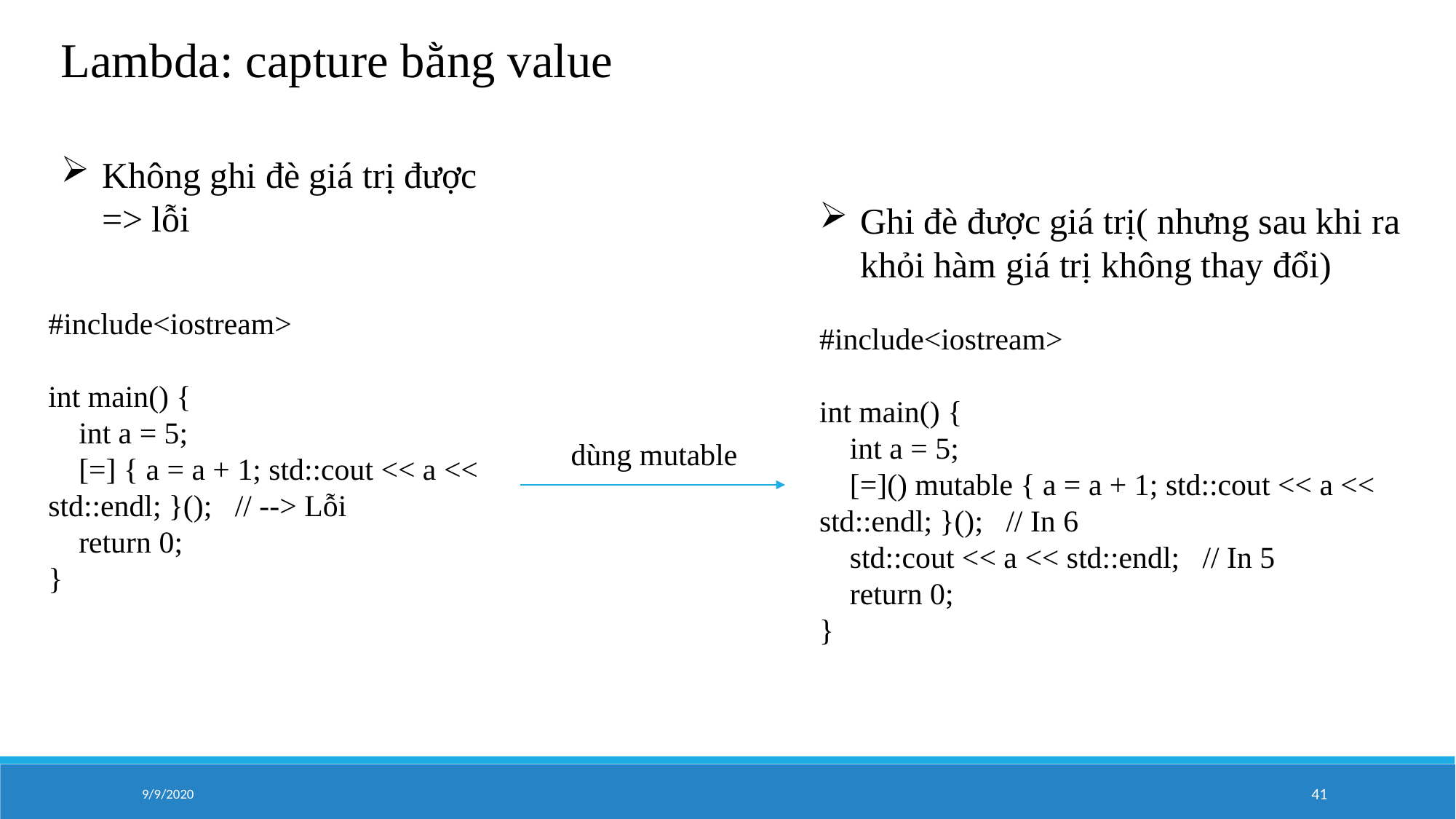

Lambda: capture bằng value
Không ghi đè giá trị được => lỗi
Ghi đè được giá trị( nhưng sau khi ra khỏi hàm giá trị không thay đổi)
#include<iostream>

int main() {
    int a = 5;
    [=] { a = a + 1; std::cout << a << std::endl; }();   // --> Lỗi
    return 0;
}
#include<iostream>

int main() {
    int a = 5;
    [=]() mutable { a = a + 1; std::cout << a << std::endl; }();   // In 6
    std::cout << a << std::endl;   // In 5
    return 0;
}
dùng mutable
9/9/2020
41